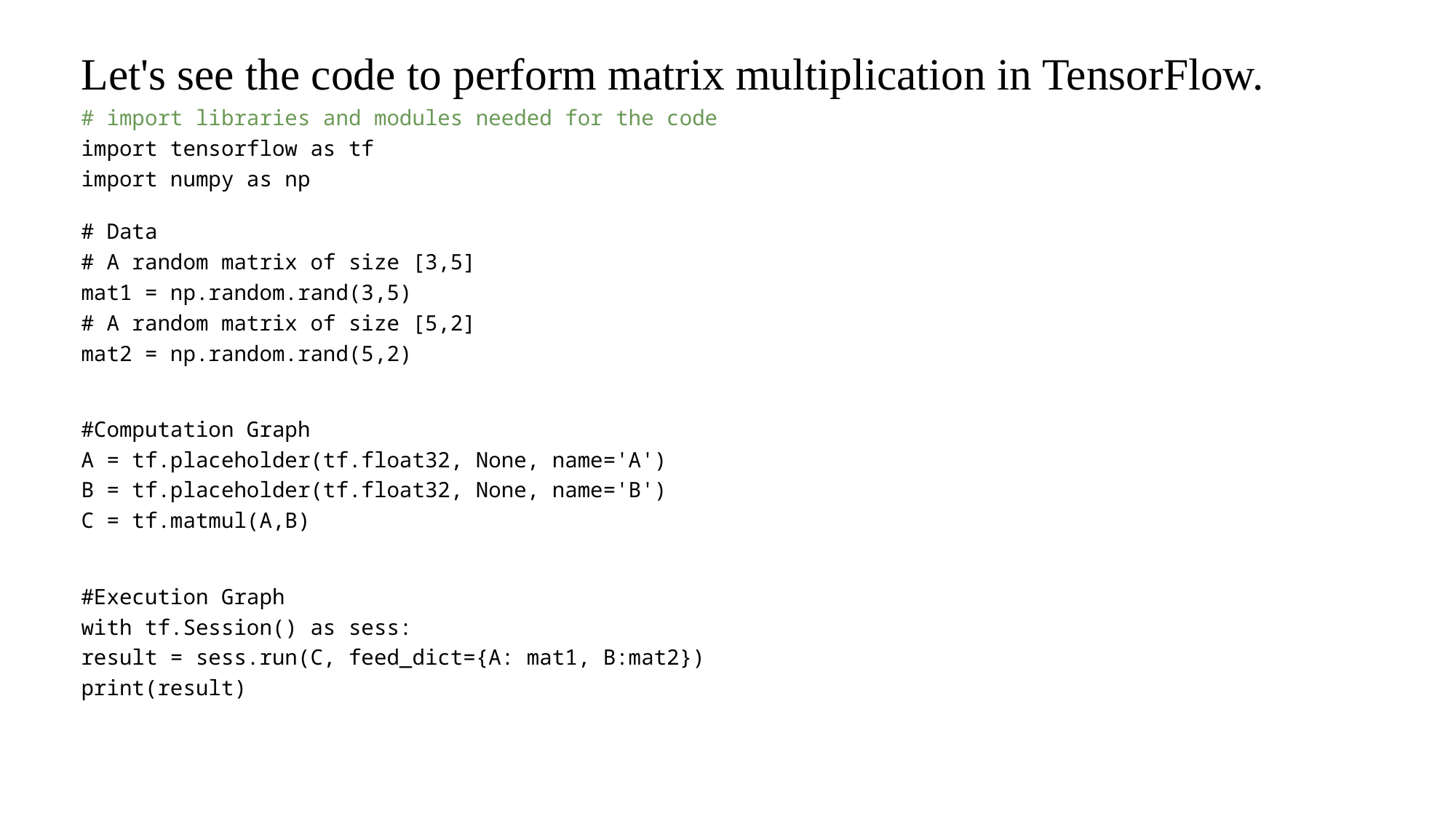

Let's see the code to perform matrix multiplication in TensorFlow.
# import libraries and modules needed for the code
import tensorflow as tf
import numpy as np
# Data
# A random matrix of size [3,5]
mat1 = np.random.rand(3,5)
# A random matrix of size [5,2]
mat2 = np.random.rand(5,2)
#Computation Graph
A = tf.placeholder(tf.float32, None, name='A')
B = tf.placeholder(tf.float32, None, name='B')
C = tf.matmul(A,B)
#Execution Graph
with tf.Session() as sess:
result = sess.run(C, feed_dict={A: mat1, B:mat2})
print(result)